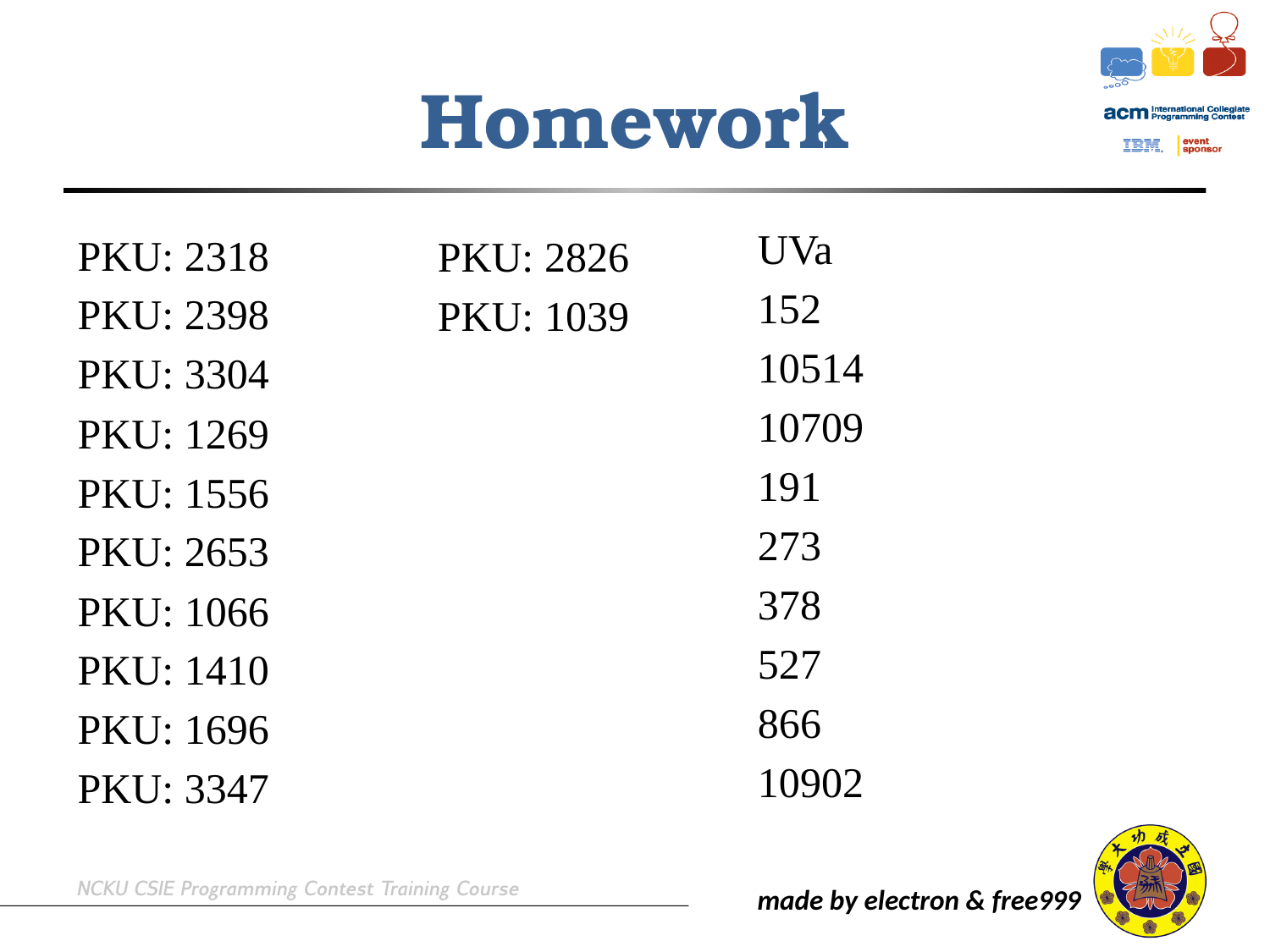

# Homework
UVa
152
10514
10709
191
273
378
527
866
10902

PKU: 2318
PKU: 2398
PKU: 3304
PKU: 1269
PKU: 1556
PKU: 2653
PKU: 1066
PKU: 1410
PKU: 1696
PKU: 3347

PKU: 2826
PKU: 1039

NCKU CSIE Programming Contest Training Course